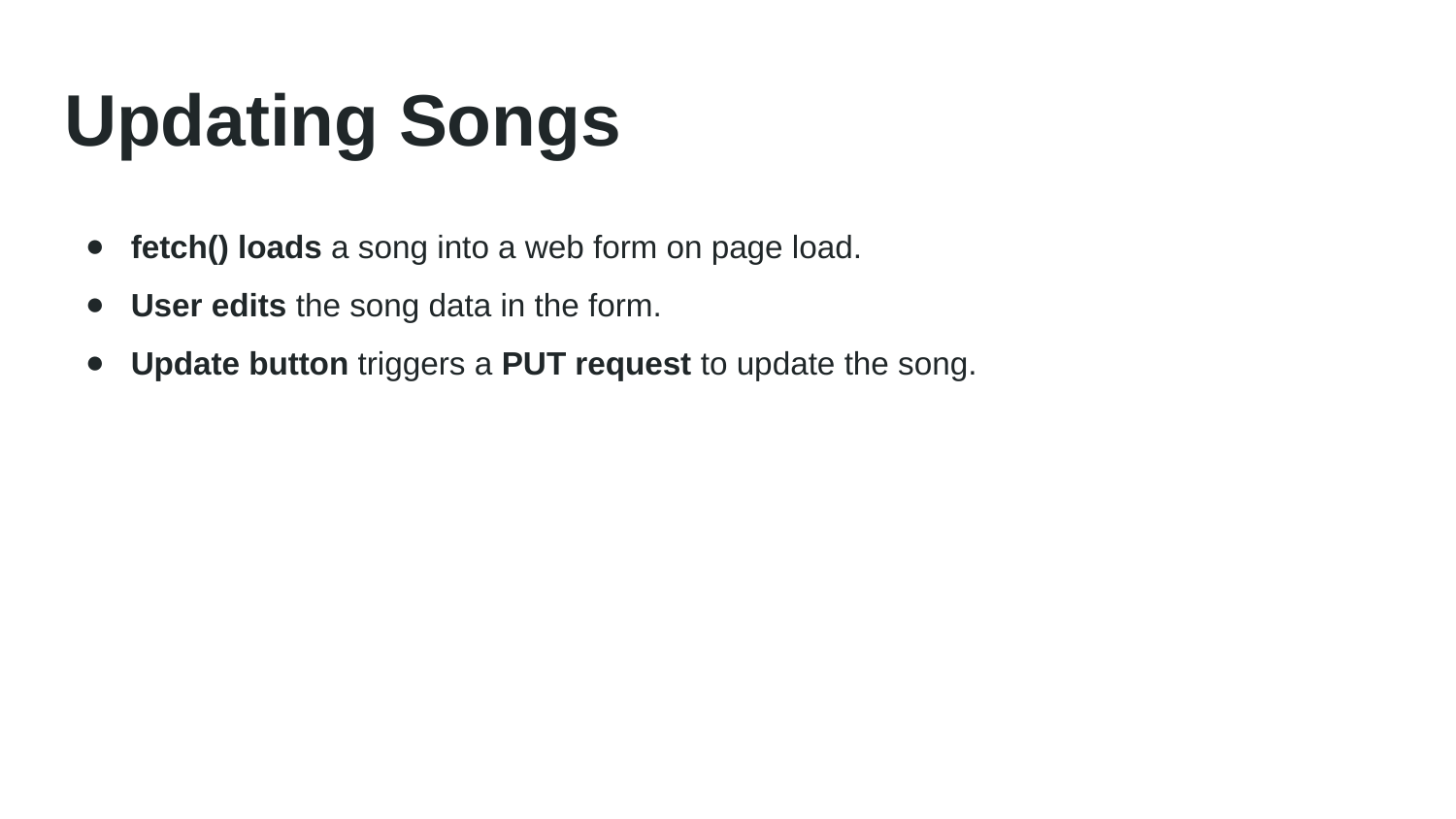

# Updating Songs
fetch() loads a song into a web form on page load.
User edits the song data in the form.
Update button triggers a PUT request to update the song.